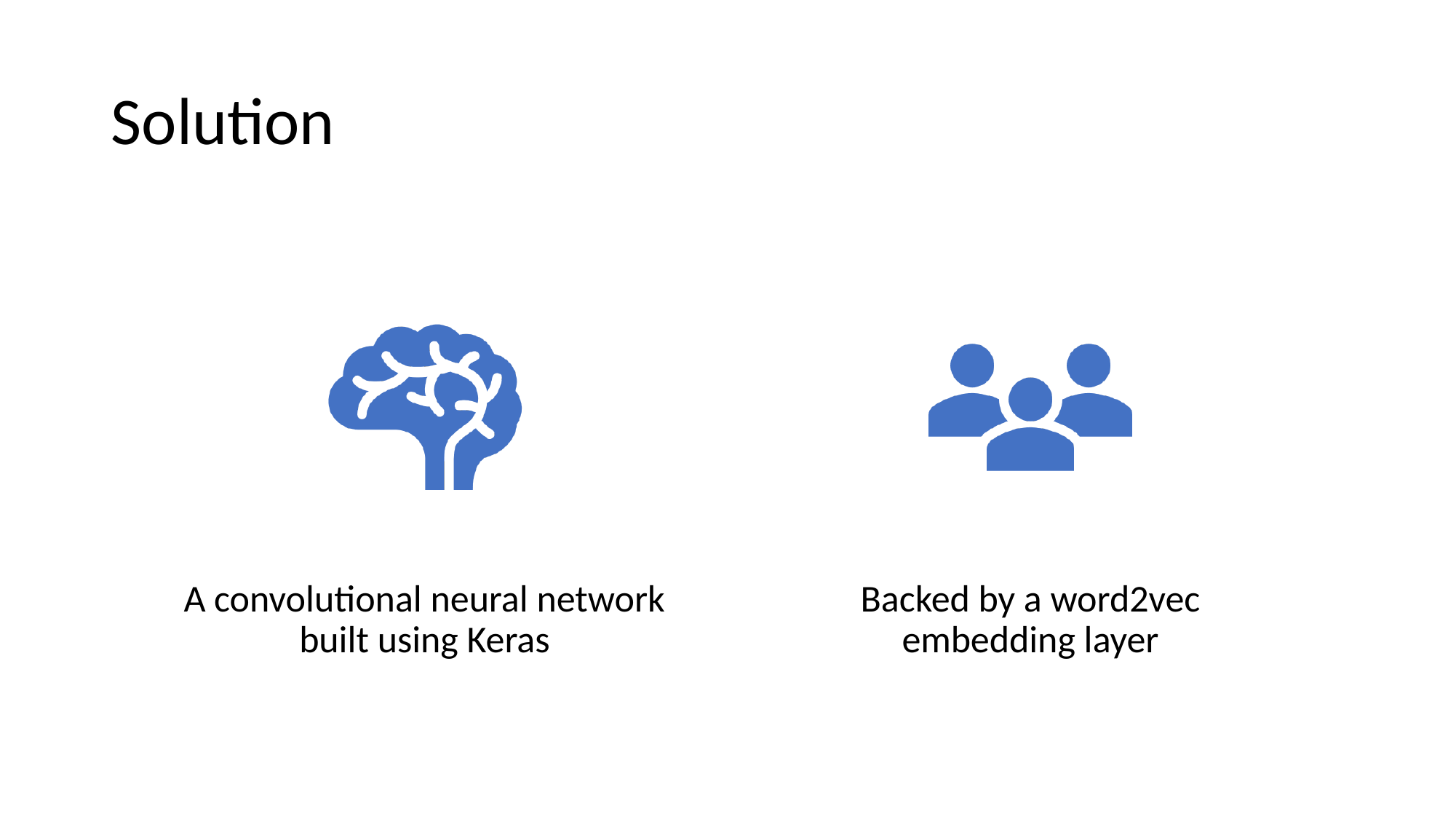

# Solution
A convolutional neural network built using Keras
Backed by a word2vec embedding layer